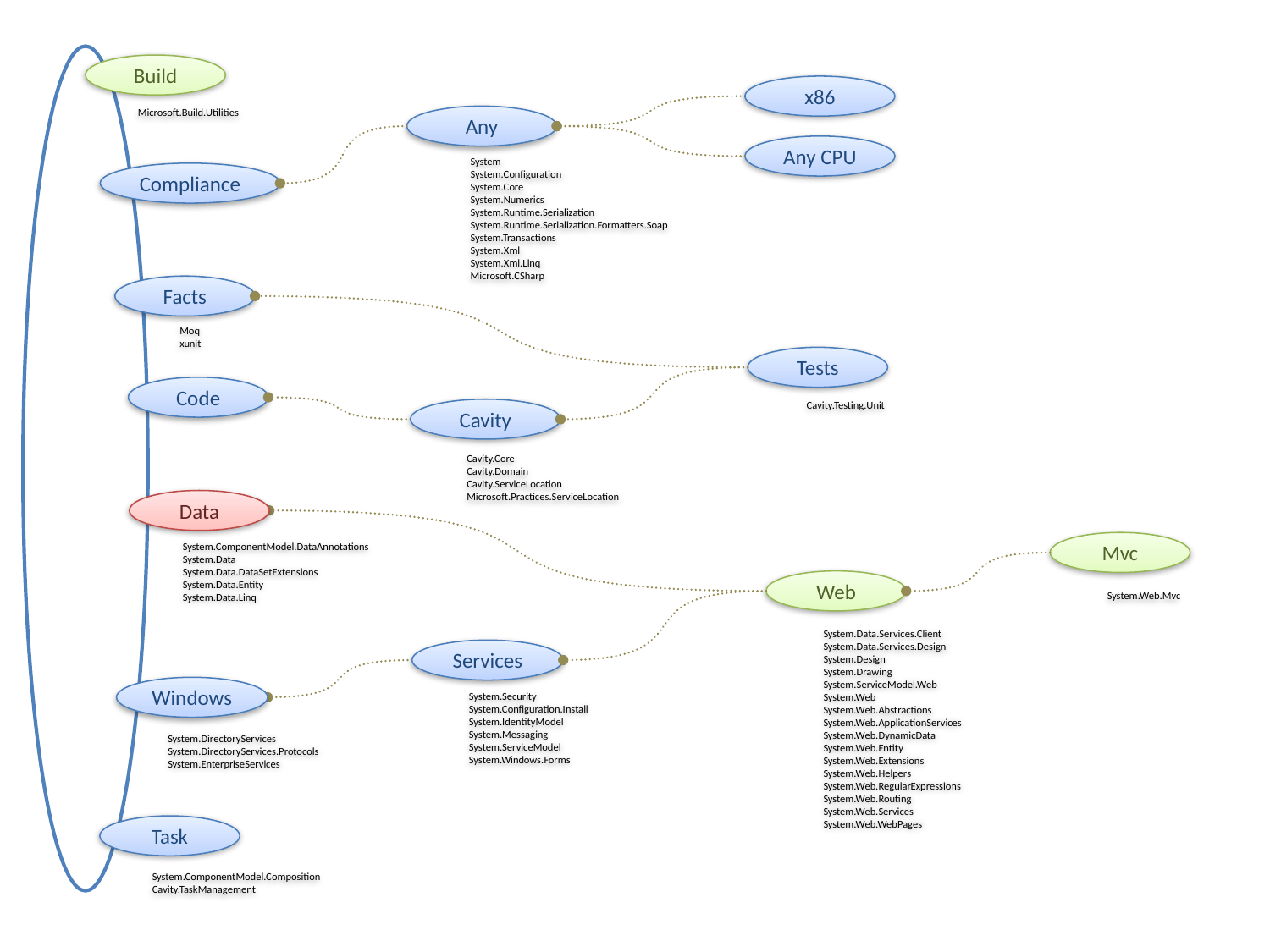

Build
Microsoft.Build.Utilities
x86
Any
System
System.Configuration
System.Core
System.Numerics
System.Runtime.Serialization
System.Runtime.Serialization.Formatters.Soap
System.Transactions
System.Xml
System.Xml.Linq
Microsoft.CSharp
Any CPU
Compliance
Facts
Moq
xunit
Tests
Cavity.Testing.Unit
Code
Cavity
Cavity.Core
Cavity.Domain
Cavity.ServiceLocation
Microsoft.Practices.ServiceLocation
Data
System.ComponentModel.DataAnnotations
System.Data
System.Data.DataSetExtensions
System.Data.Entity
System.Data.Linq
Mvc
System.Web.Mvc
Web
System.Data.Services.Client
System.Data.Services.Design
System.Design
System.Drawing
System.ServiceModel.Web
System.Web
System.Web.Abstractions
System.Web.ApplicationServices
System.Web.DynamicData
System.Web.Entity
System.Web.Extensions
System.Web.Helpers
System.Web.RegularExpressions
System.Web.Routing
System.Web.Services
System.Web.WebPages
Services
System.Security
System.Configuration.Install
System.IdentityModel
System.Messaging
System.ServiceModel
System.Windows.Forms
Windows
System.DirectoryServices
System.DirectoryServices.Protocols
System.EnterpriseServices
Task
System.ComponentModel.Composition
Cavity.TaskManagement